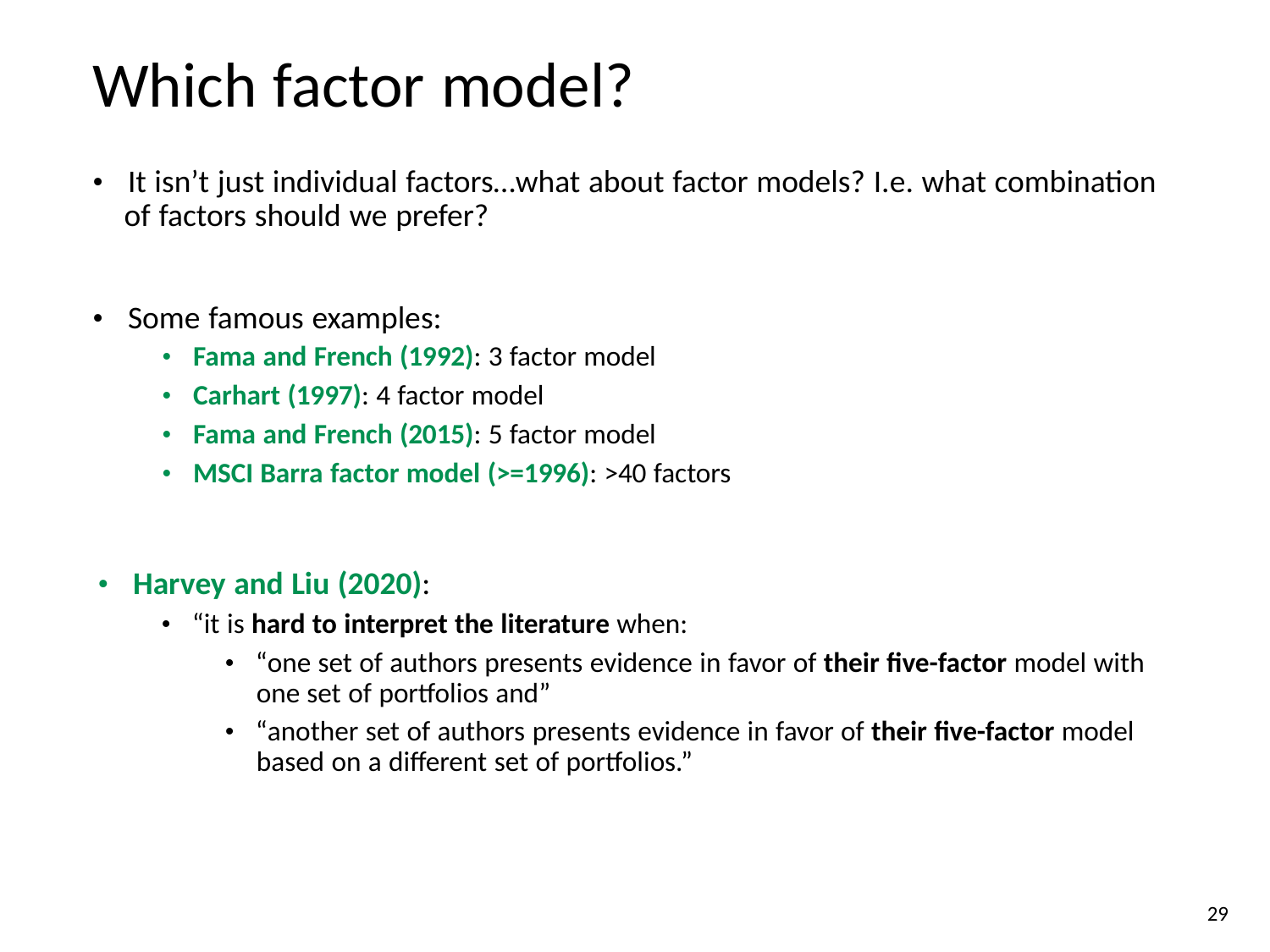

Which factor model?

•   It isn’t just individual factors…what about factor models? I.e. what combination
	of factors should we prefer?

•   Some famous examples:
•
•
•
•
Fama and French (1992): 3 factor model
Carhart (1997): 4 factor model
Fama and French (2015): 5 factor model
MSCI Barra factor model (>=1996): >40 factors
•   Harvey and Liu (2020):
	•   “it is hard to interpret the literature when:
		•   “one set of authors presents evidence in favor of their five-factor model with
			one set of portfolios and”
		•   “another set of authors presents evidence in favor of their five-factor model
			based on a different set of portfolios.”

				29